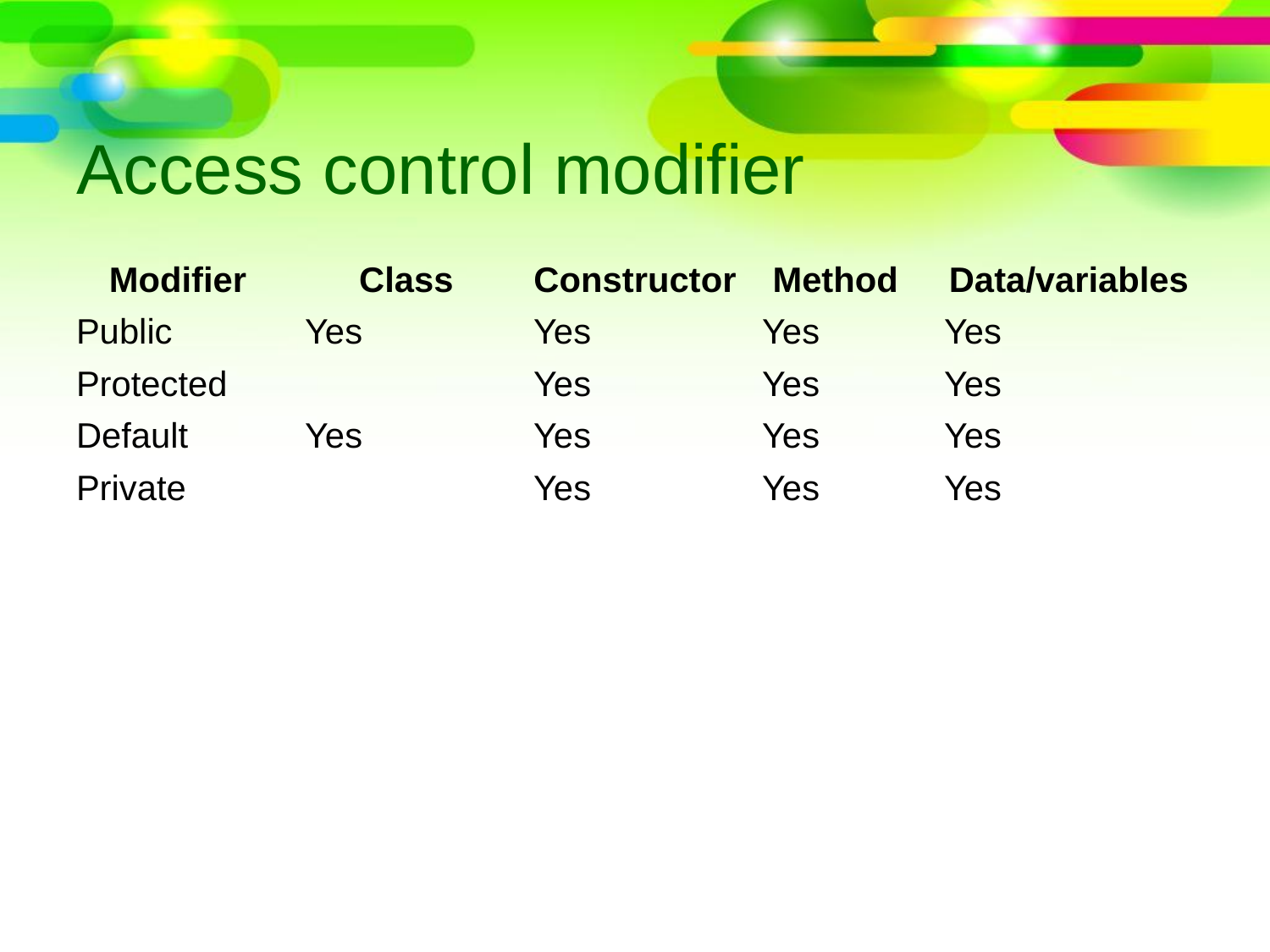

# Access control modifier
| Modifier | Class | Constructor | Method | Data/variables |
| --- | --- | --- | --- | --- |
| Public | Yes | Yes | Yes | Yes |
| Protected |  | Yes | Yes | Yes |
| Default | Yes | Yes | Yes | Yes |
| Private |  | Yes | Yes | Yes |